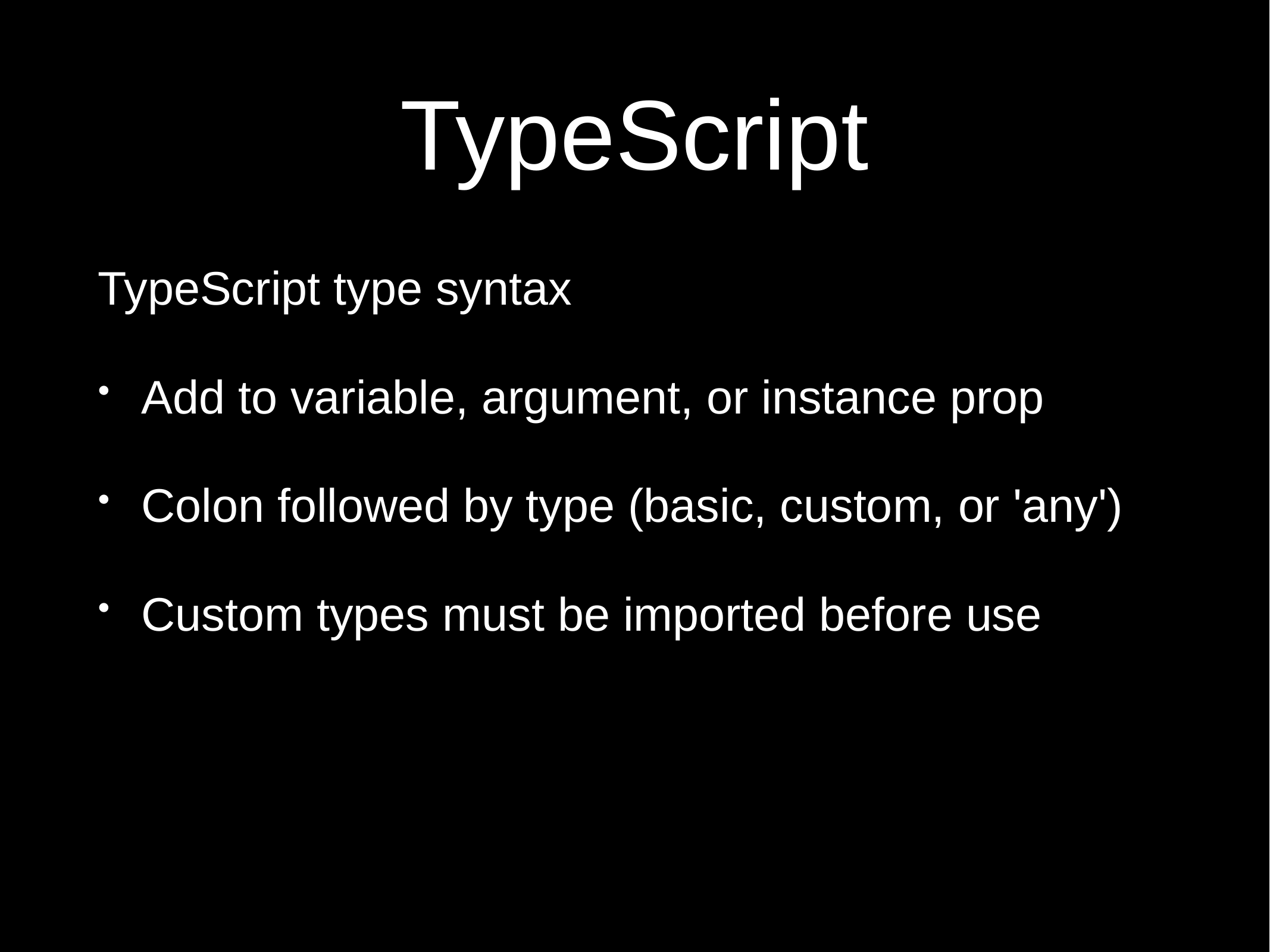

# TypeScript

TypeScript type syntax
Add to variable, argument, or instance prop
Colon followed by type (basic, custom, or 'any')
Custom types must be imported before use